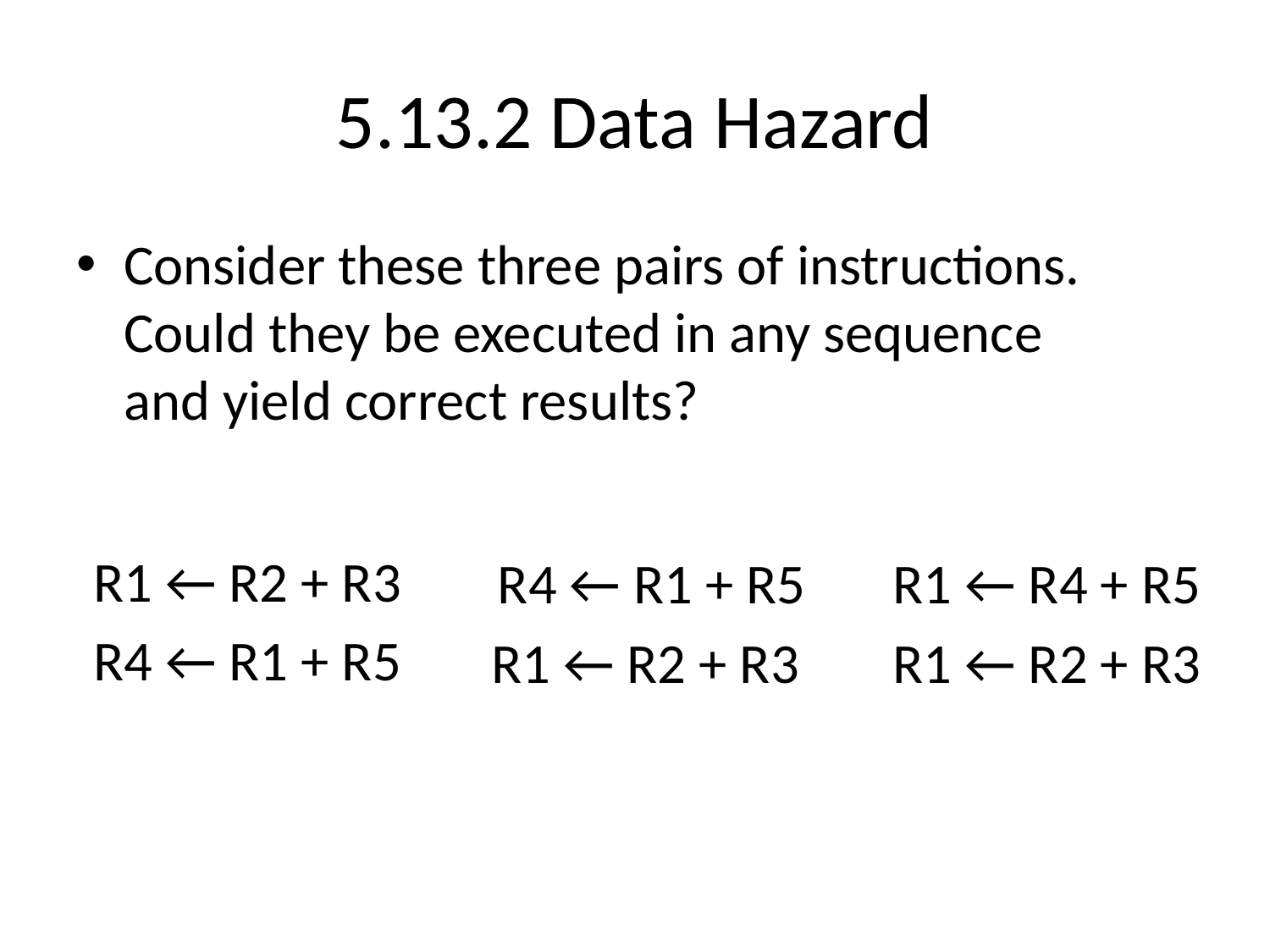

# 5.13.2 Data Hazard
Consider these three pairs of instructions. Could they be executed in any sequence and yield correct results?
R1 ← R2 + R3
R4 ← R1 + R5
R4 ← R1 + R5
R1 ← R2 + R3
R1 ← R4 + R5
R1 ← R2 + R3